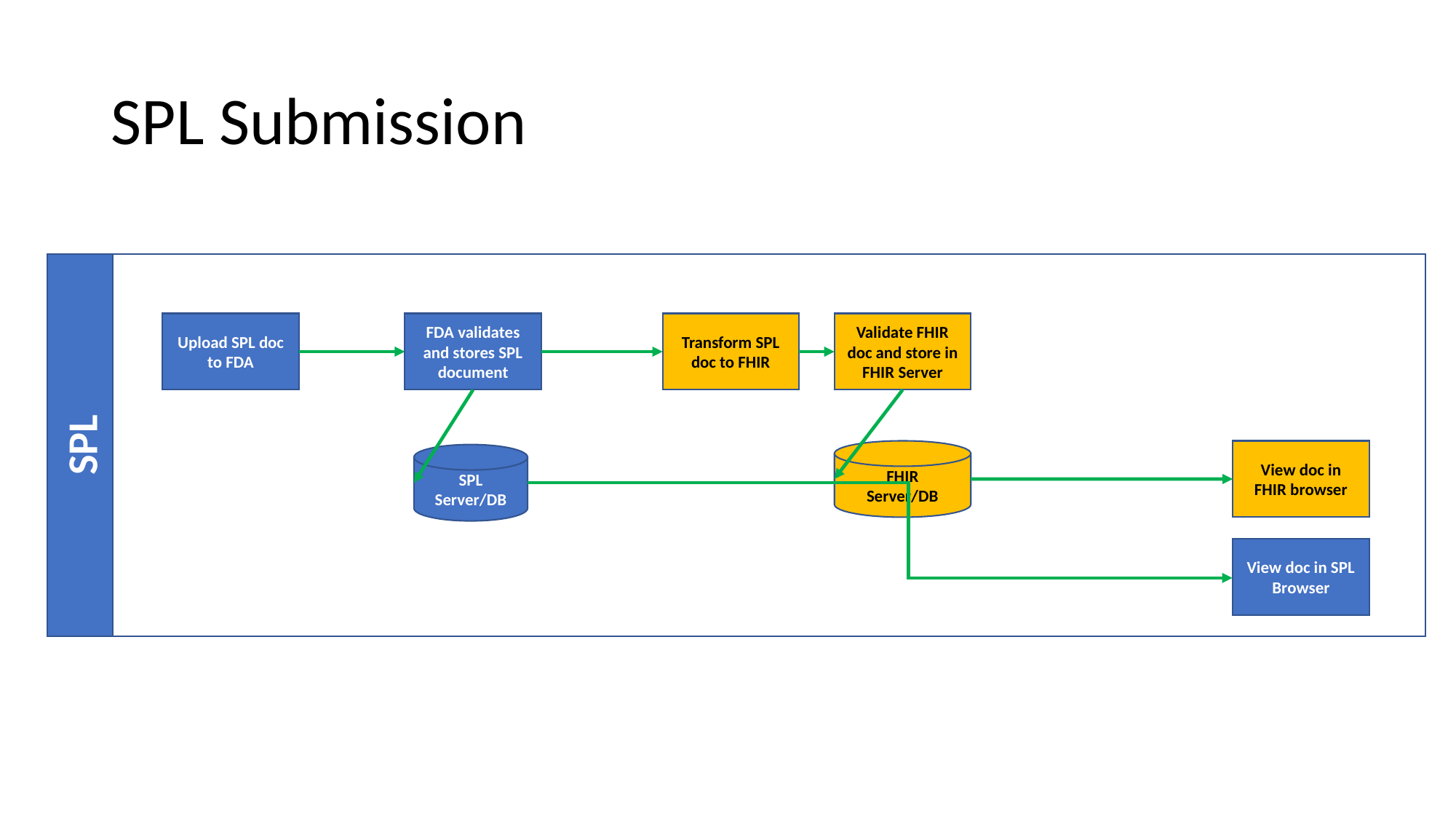

# SPL Submission
Upload SPL doc to FDA
FDA validates and stores SPL document
Transform SPL doc to FHIR
Validate FHIR doc and store in FHIR Server
SPL
FHIR
Server/DB
View doc in FHIR browser
SPL Server/DB
View doc in SPL Browser